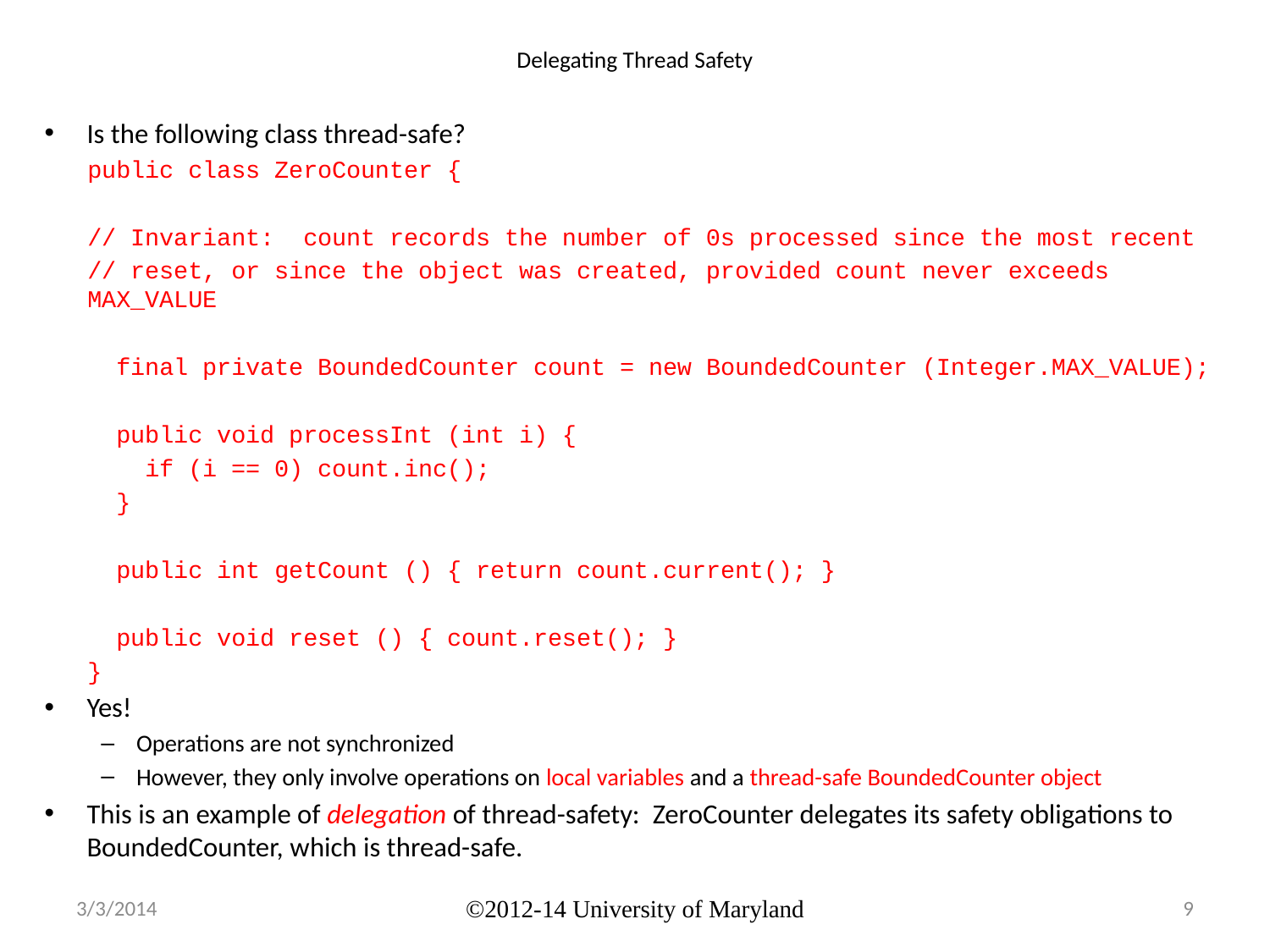

# Delegating Thread Safety
Is the following class thread-safe?
public class ZeroCounter {

// Invariant:  count records the number of 0s processed since the most recent
// reset, or since the object was created, provided count never exceeds MAX_VALUE

  final private BoundedCounter count = new BoundedCounter (Integer.MAX_VALUE);

  public void processInt (int i) {
    if (i == 0) count.inc();
  }

  public int getCount () { return count.current(); }

  public void reset () { count.reset(); }
}
Yes!
Operations are not synchronized
However, they only involve operations on local variables and a thread-safe BoundedCounter object
This is an example of delegation of thread-safety:  ZeroCounter delegates its safety obligations to BoundedCounter, which is thread-safe.
3/3/2014
©2012-14 University of Maryland
9